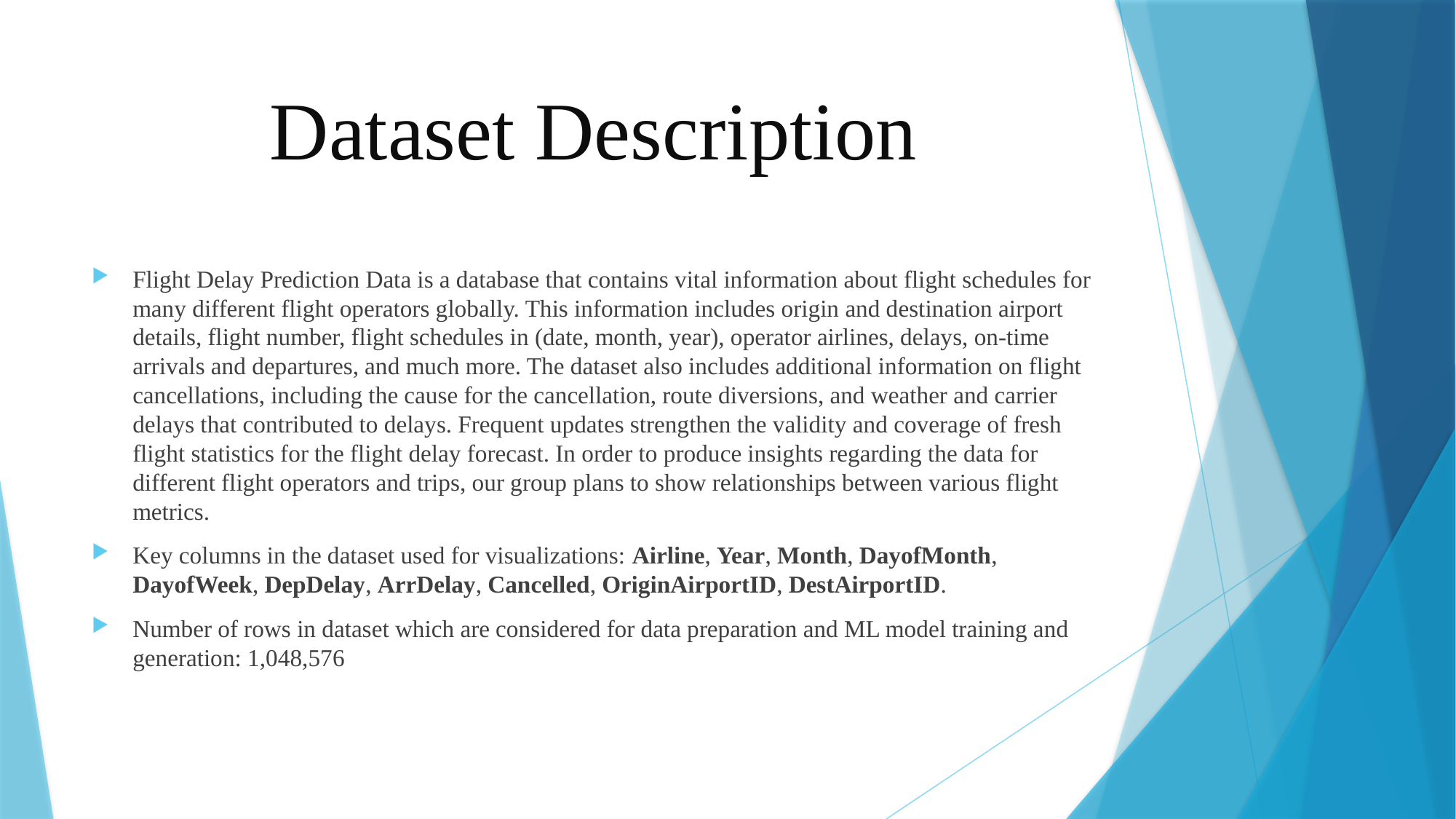

# Dataset Description
Flight Delay Prediction Data is a database that contains vital information about flight schedules for many different flight operators globally. This information includes origin and destination airport details, flight number, flight schedules in (date, month, year), operator airlines, delays, on-time arrivals and departures, and much more. The dataset also includes additional information on flight cancellations, including the cause for the cancellation, route diversions, and weather and carrier delays that contributed to delays. Frequent updates strengthen the validity and coverage of fresh flight statistics for the flight delay forecast. In order to produce insights regarding the data for different flight operators and trips, our group plans to show relationships between various flight metrics.
Key columns in the dataset used for visualizations: Airline, Year, Month, DayofMonth, DayofWeek, DepDelay, ArrDelay, Cancelled, OriginAirportID, DestAirportID.
Number of rows in dataset which are considered for data preparation and ML model training and generation: 1,048,576